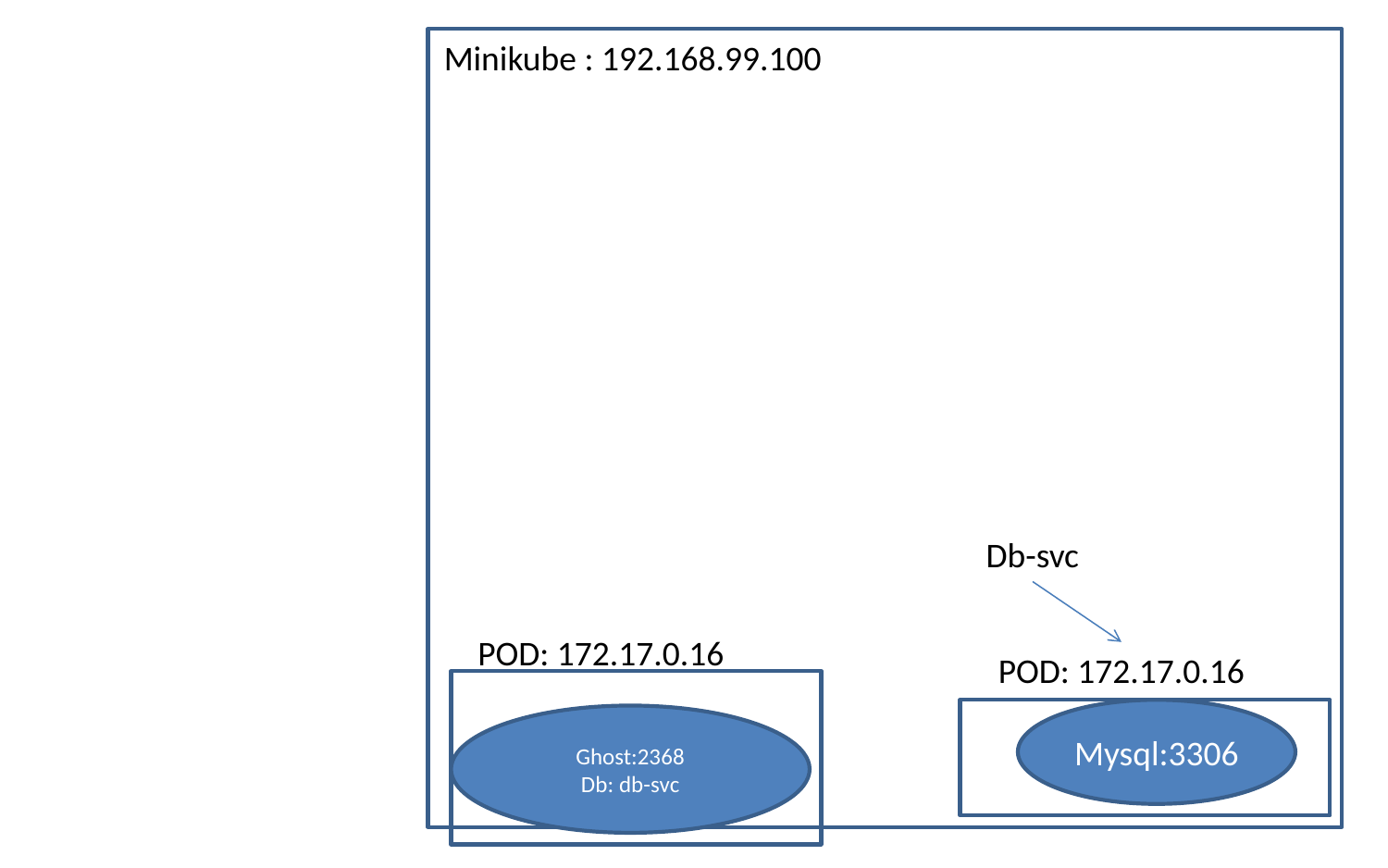

Minikube : 192.168.99.100
Db-svc
POD: 172.17.0.16
POD: 172.17.0.16

Mysql:3306
Ghost:2368
Db: db-svc